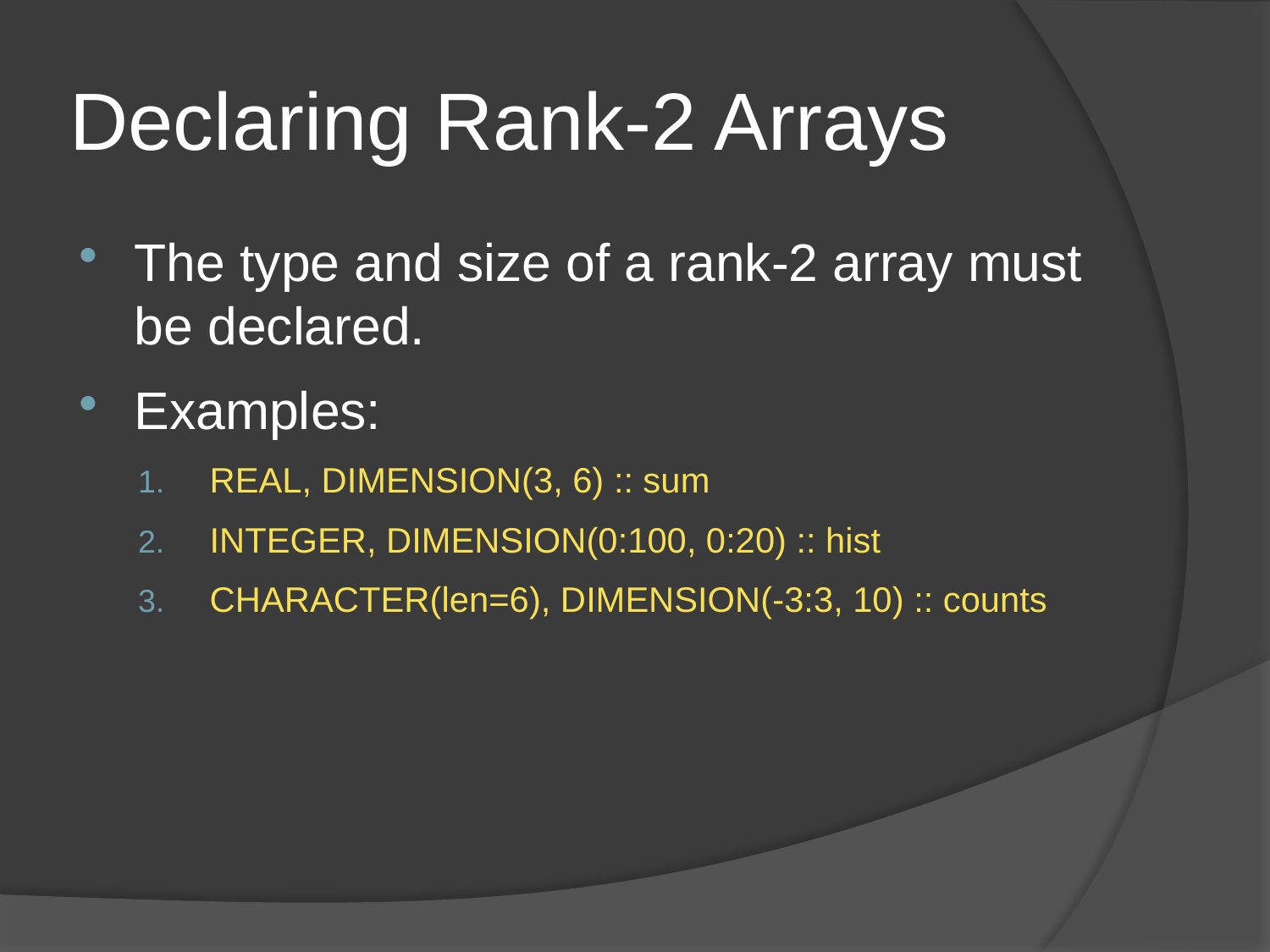

# Declaring Rank-2 Arrays
The type and size of a rank-2 array must be declared.
Examples:
REAL, DIMENSION(3, 6) :: sum
INTEGER, DIMENSION(0:100, 0:20) :: hist
CHARACTER(len=6), DIMENSION(-3:3, 10) :: counts